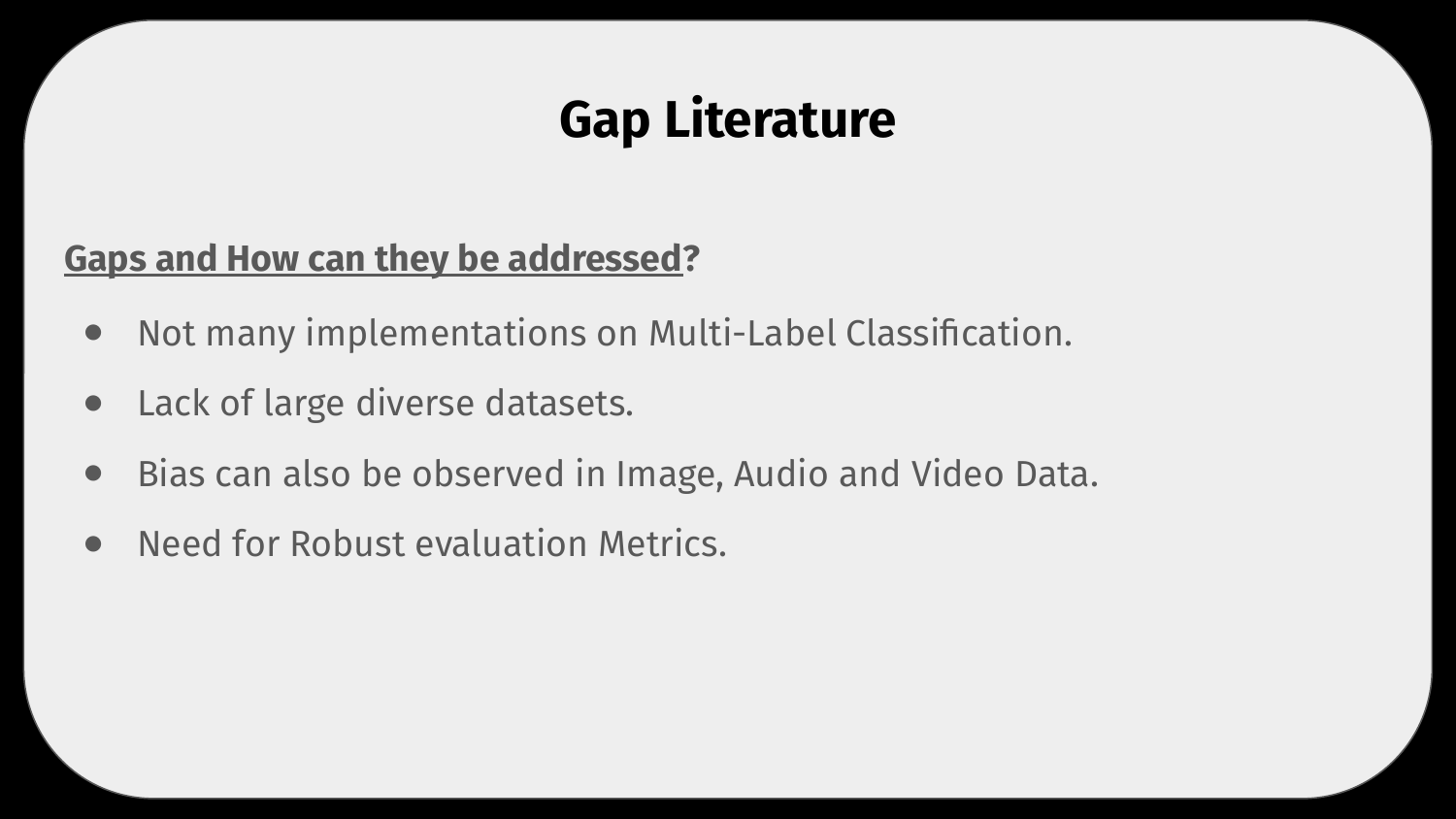

# Gap Literature
Gaps and How can they be addressed?
Not many implementations on Multi-Label Classification.
Lack of large diverse datasets.
Bias can also be observed in Image, Audio and Video Data.
Need for Robust evaluation Metrics.